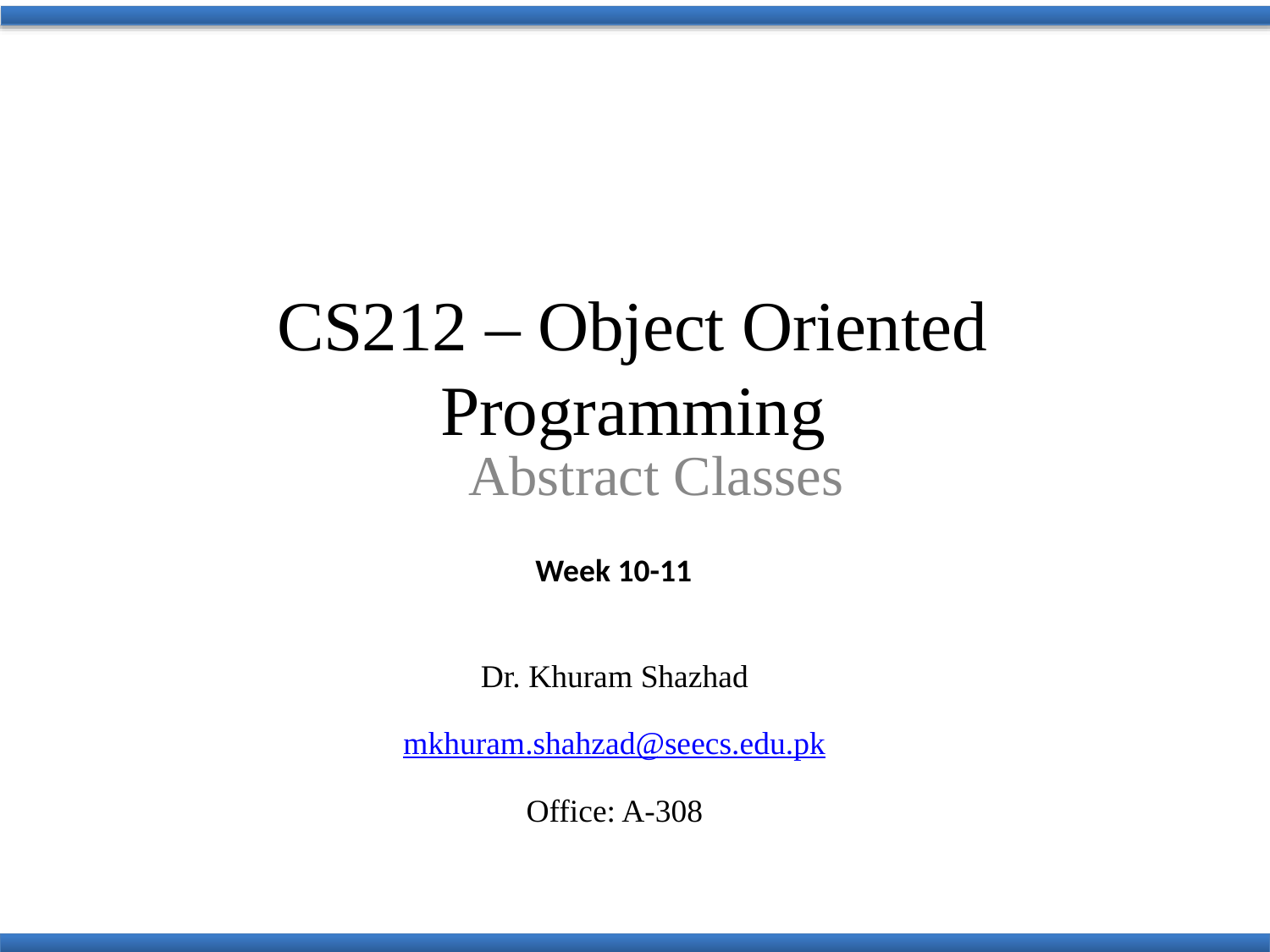

CS212 – Object Oriented Programming
Abstract Classes
Week 10-11

Dr. Khuram Shazhad
mkhuram.shahzad@seecs.edu.pk
Office: A-308